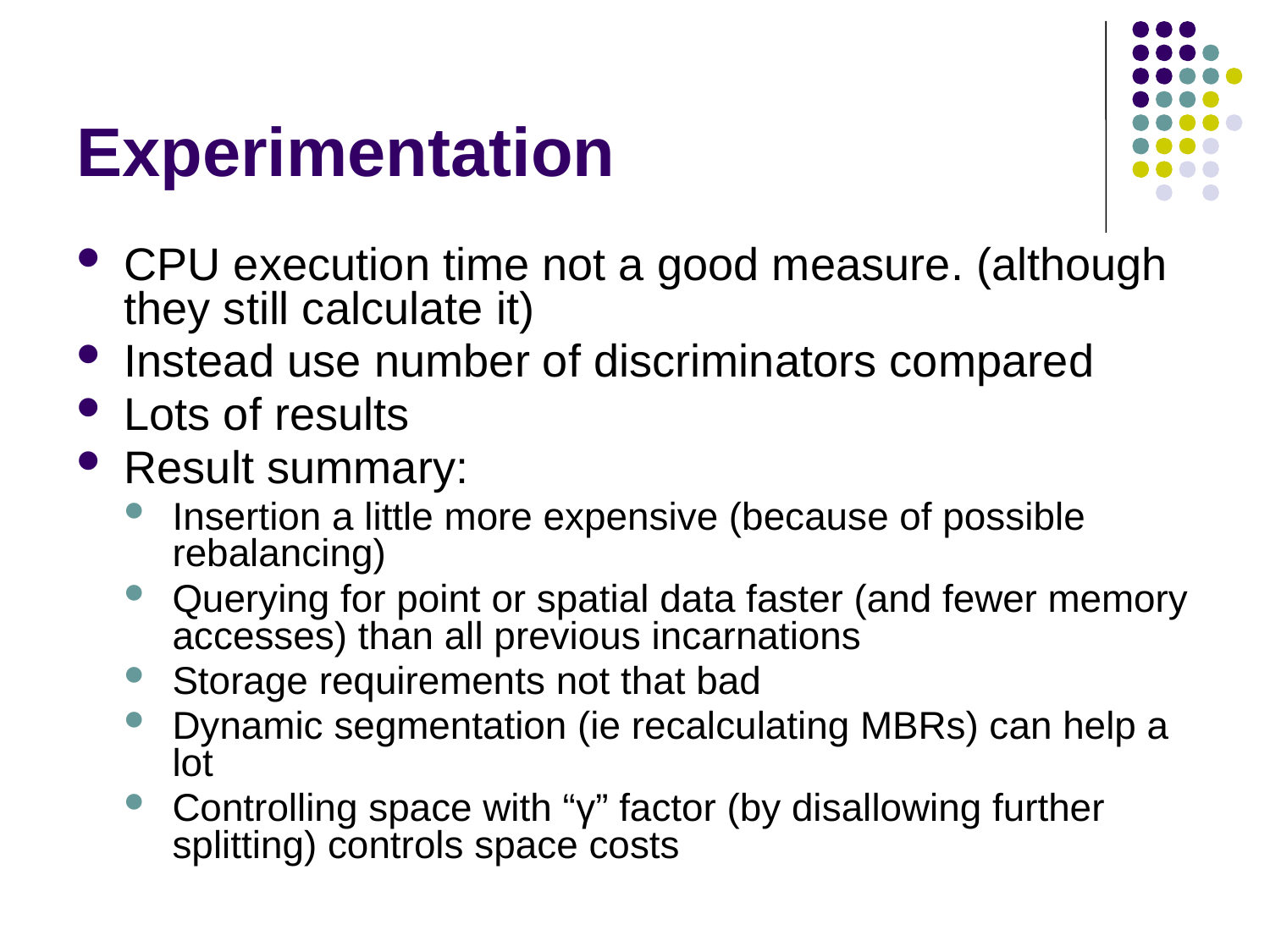

# Experimentation
CPU execution time not a good measure. (although they still calculate it)
Instead use number of discriminators compared
Lots of results
Result summary:
Insertion a little more expensive (because of possible rebalancing)
Querying for point or spatial data faster (and fewer memory accesses) than all previous incarnations
Storage requirements not that bad
Dynamic segmentation (ie recalculating MBRs) can help a lot
Controlling space with “γ” factor (by disallowing further splitting) controls space costs